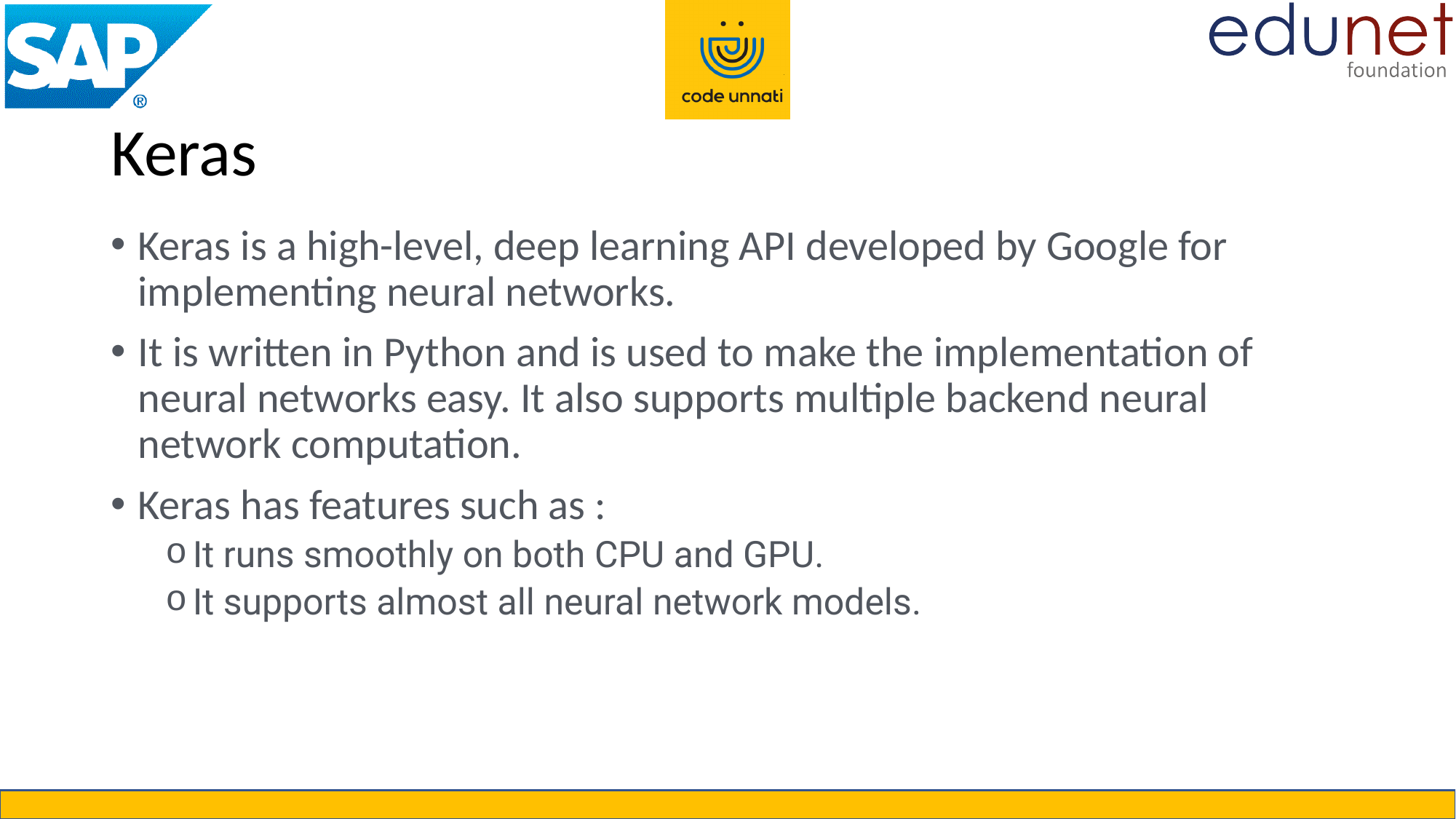

# Keras
Keras is a high-level, deep learning API developed by Google for implementing neural networks.
It is written in Python and is used to make the implementation of neural networks easy. It also supports multiple backend neural network computation.
Keras has features such as :
It runs smoothly on both CPU and GPU.
It supports almost all neural network models.